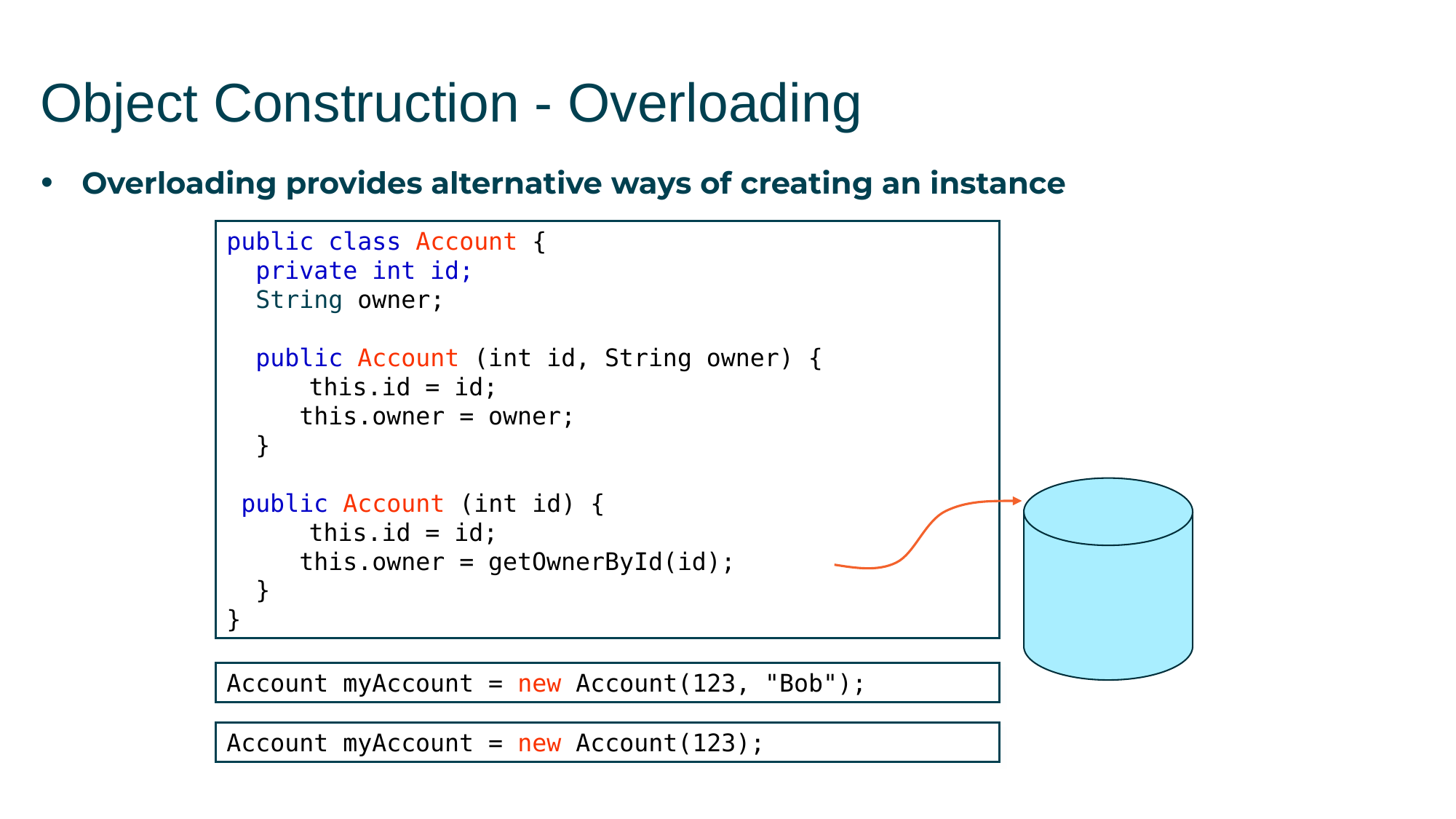

# Object Construction - Overloading
Overloading provides alternative ways of creating an instance
public class Account {
  private int id;
  String owner;
  public Account (int id, String owner) {
  		this.id = id;
     this.owner = owner;
  }
 public Account (int id) {
  		this.id = id;
     this.owner = getOwnerById(id);
  }
}

Account myAccount = new Account(123, "Bob");
Account myAccount = new Account(123);